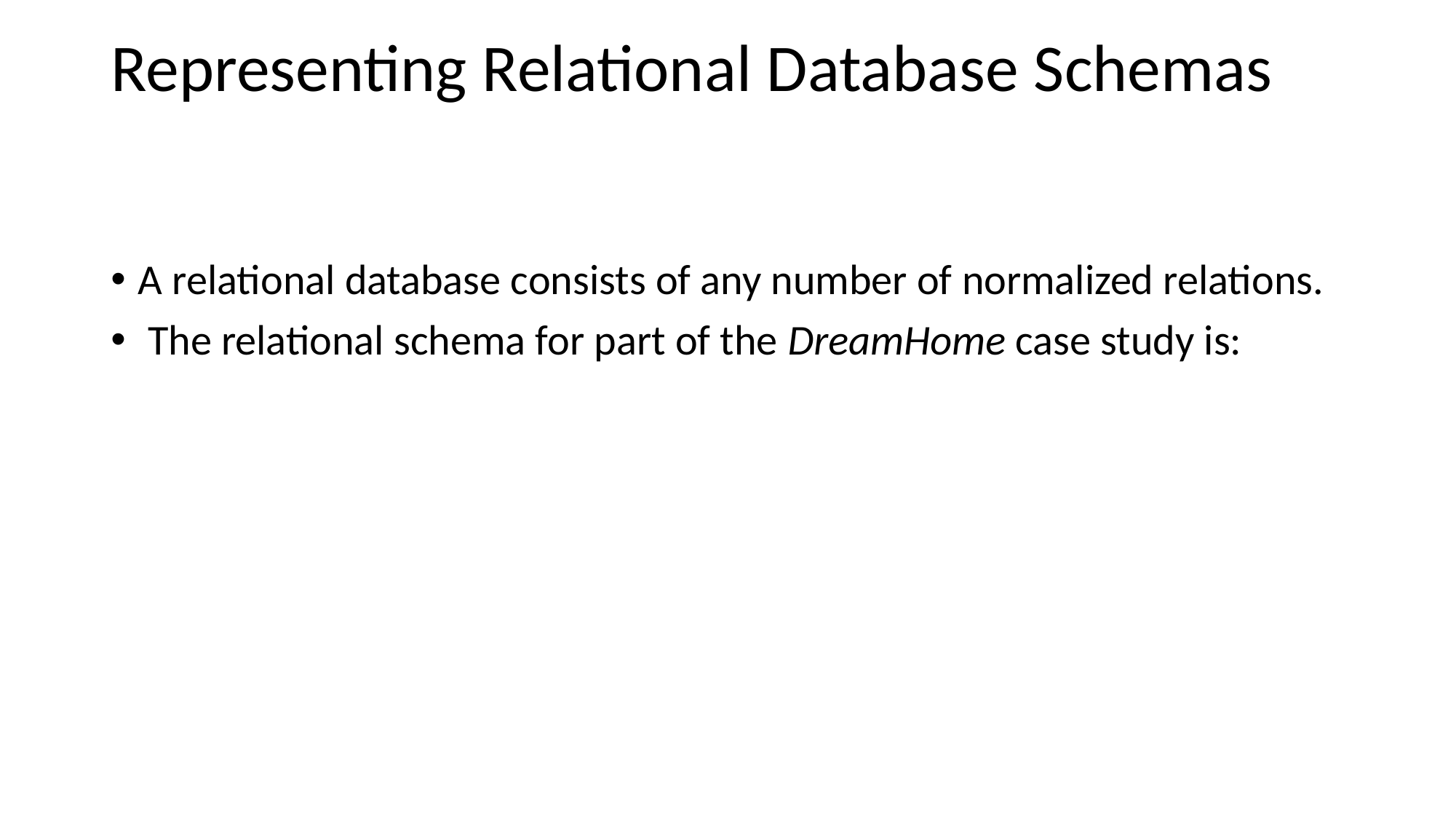

# Representing Relational Database Schemas

A relational database consists of any number of normalized relations.
 The relational schema for part of the DreamHome case study is: